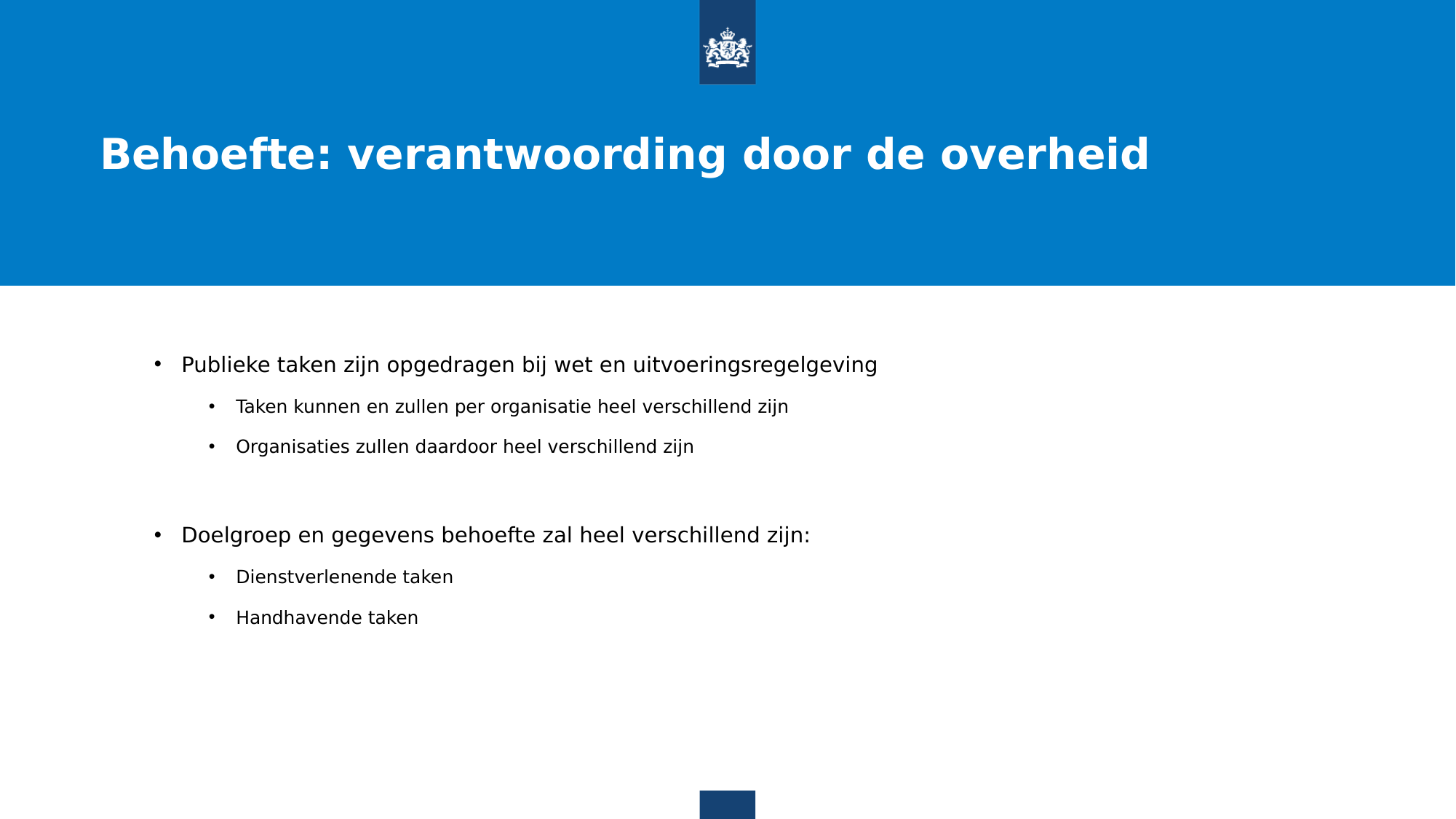

Behoefte: verantwoording door de overheid

Publieke taken zijn opgedragen bij wet en uitvoeringsregelgeving
Taken kunnen en zullen per organisatie heel verschillend zijn
Organisaties zullen daardoor heel verschillend zijn

Doelgroep en gegevens behoefte zal heel verschillend zijn:
Dienstverlenende taken
Handhavende taken